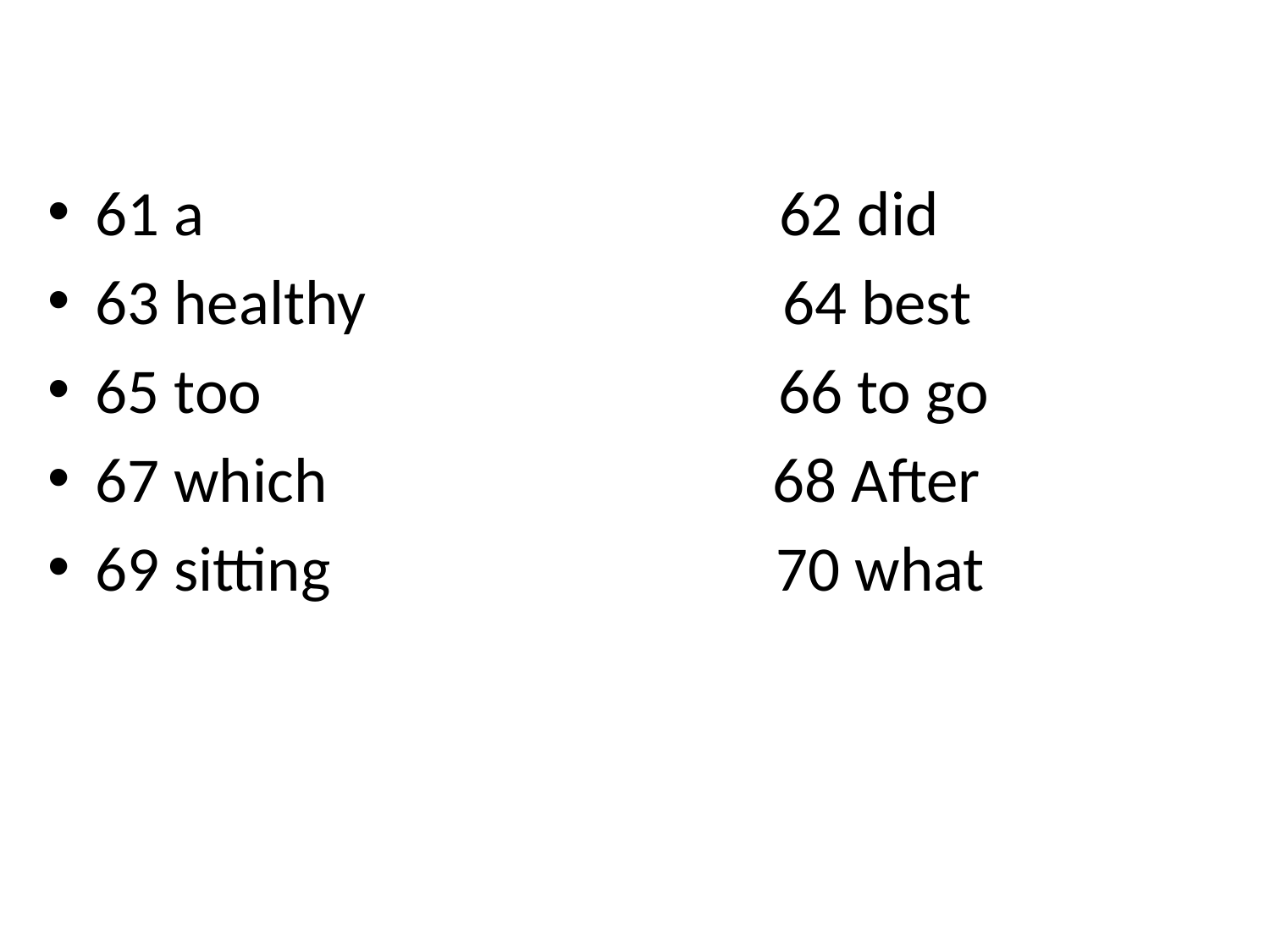

61 a                                        62 did
63 healthy                             64 best
65 too                                    66 to go
67 which                               68 After
69 sitting                               70 what